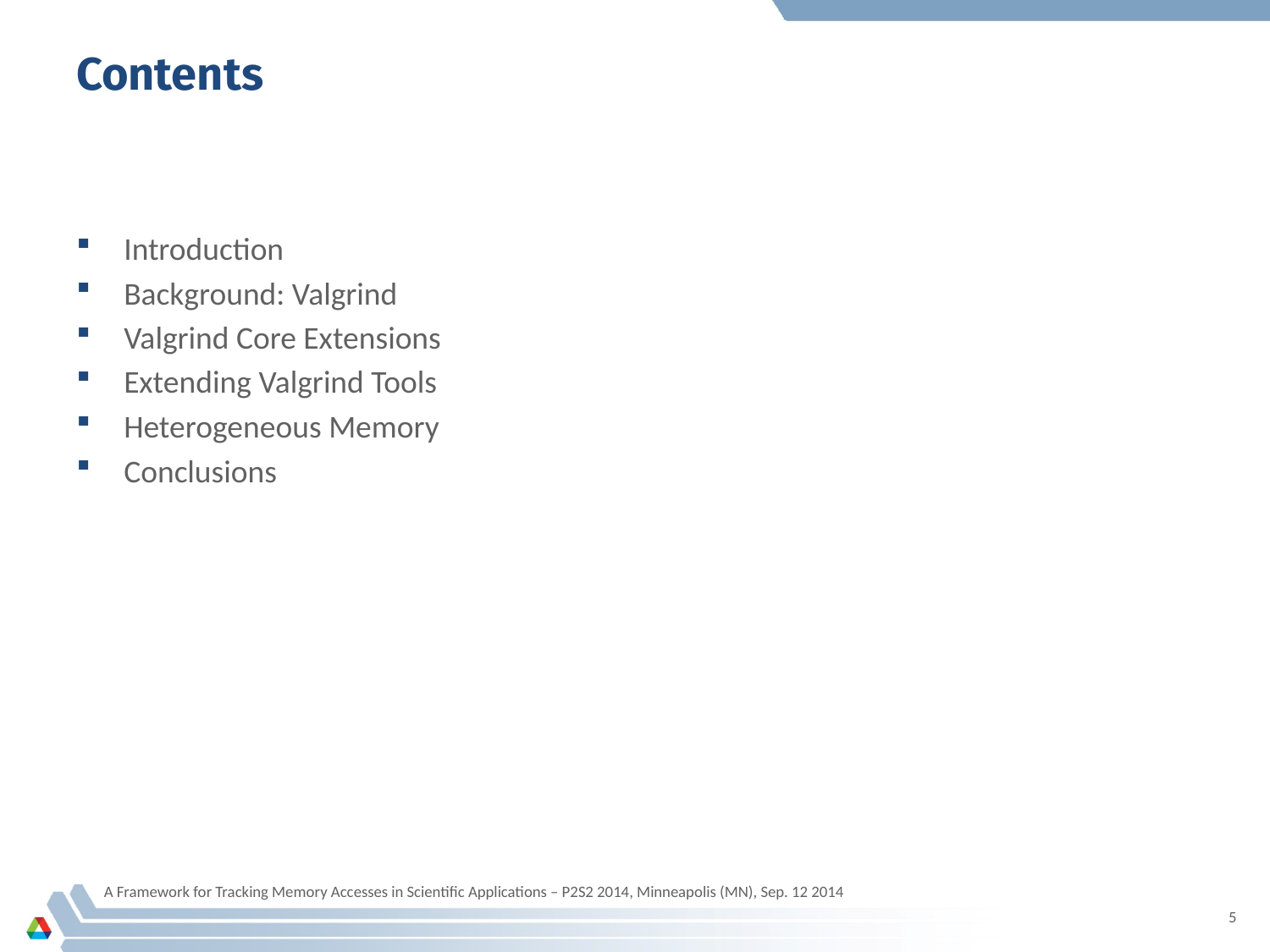

# Contents
Introduction
Background: Valgrind
Valgrind Core Extensions
Extending Valgrind Tools
Heterogeneous Memory
Conclusions
A Framework for Tracking Memory Accesses in Scientific Applications – P2S2 2014, Minneapolis (MN), Sep. 12 2014
5